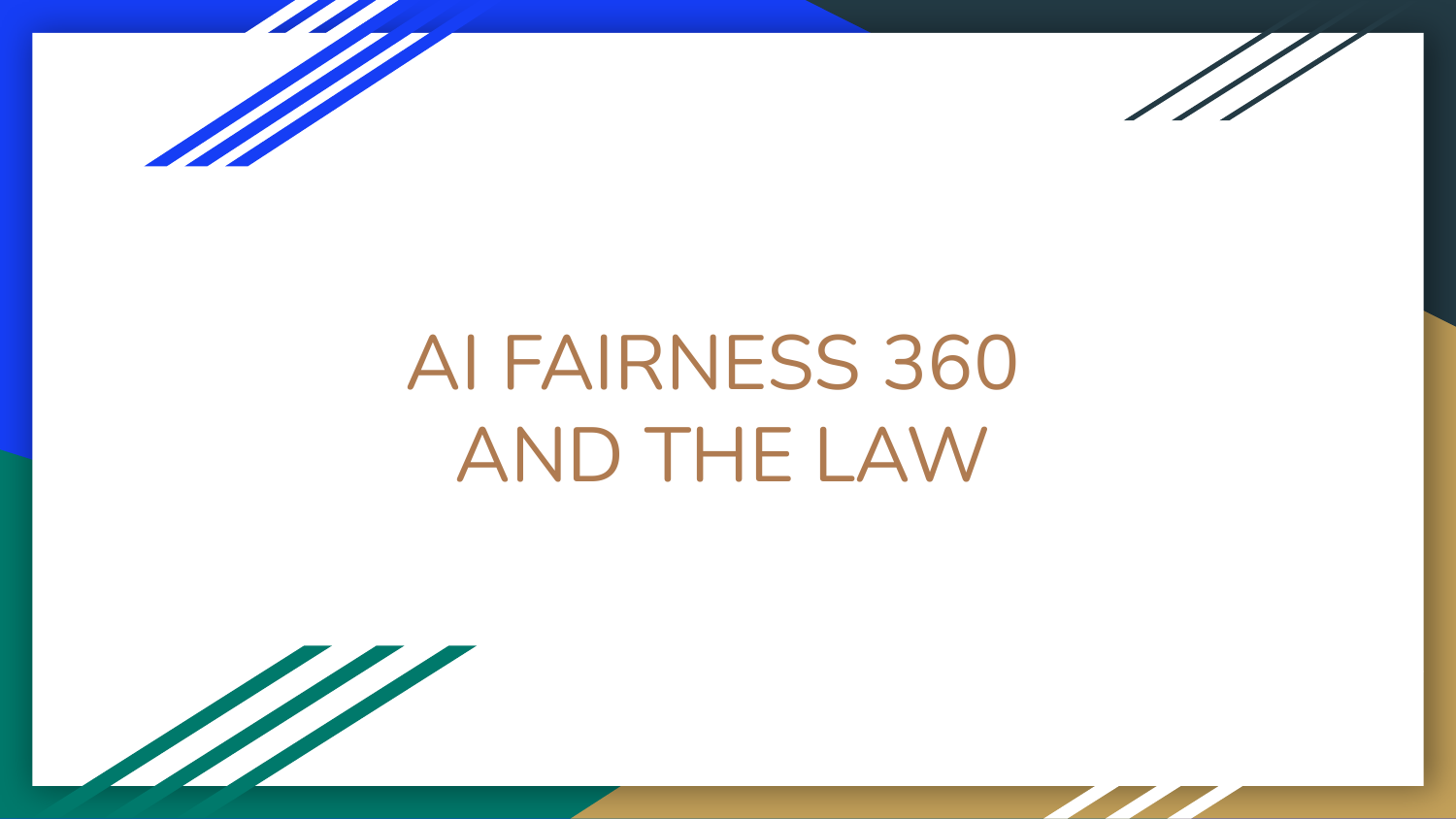

# AI FAIRNESS 360
AND THE LAW